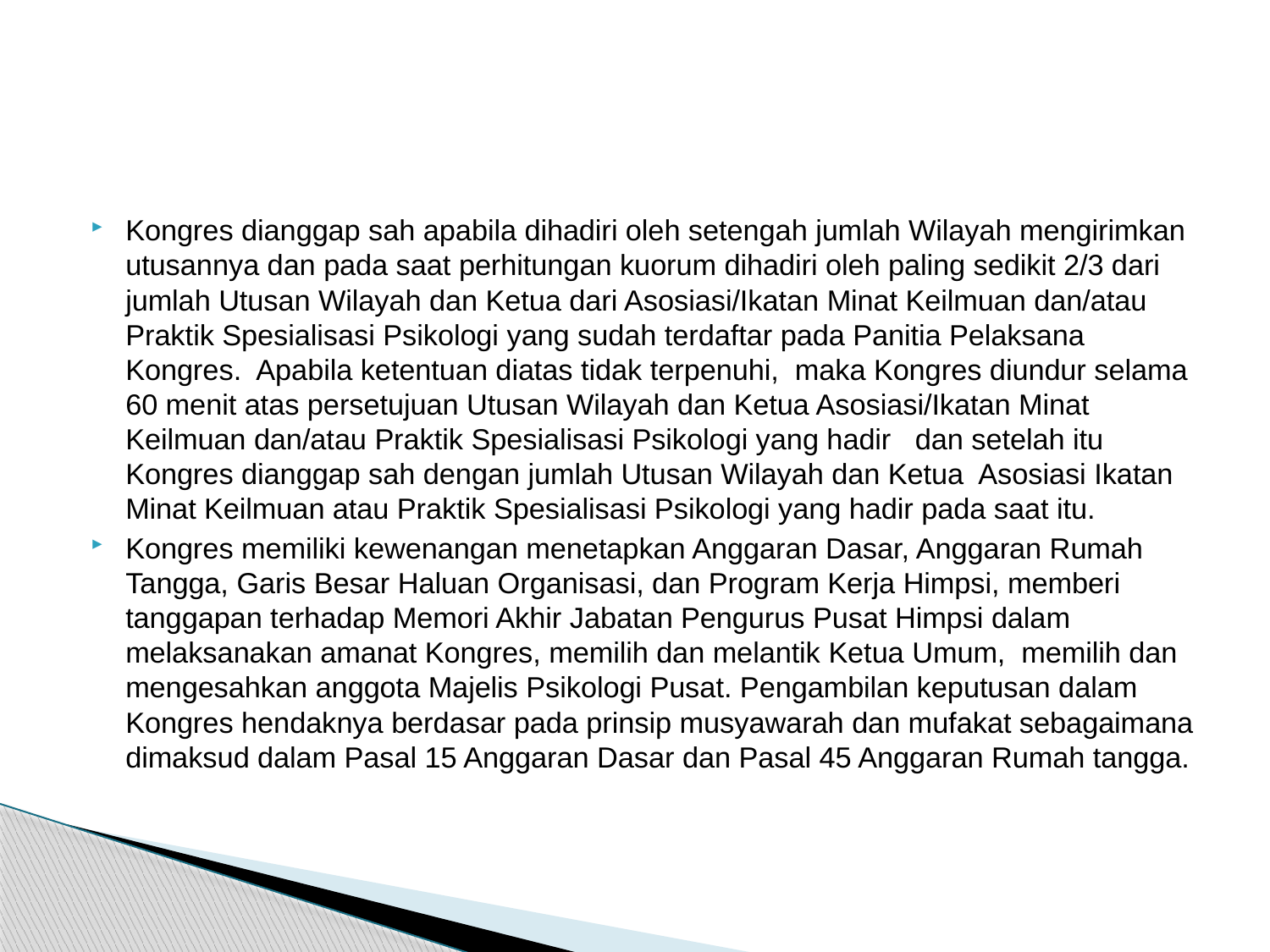

#
Kongres dianggap sah apabila dihadiri oleh setengah jumlah Wilayah mengirimkan utusannya dan pada saat perhitungan kuorum dihadiri oleh paling sedikit 2/3 dari jumlah Utusan Wilayah dan Ketua dari Asosiasi/Ikatan Minat Keilmuan dan/atau Praktik Spesialisasi Psikologi yang sudah terdaftar pada Panitia Pelaksana Kongres.  Apabila ketentuan diatas tidak terpenuhi,  maka Kongres diundur selama 60 menit atas persetujuan Utusan Wilayah dan Ketua Asosiasi/Ikatan Minat Keilmuan dan/atau Praktik Spesialisasi Psikologi yang hadir   dan setelah itu Kongres dianggap sah dengan jumlah Utusan Wilayah dan Ketua  Asosiasi Ikatan Minat Keilmuan atau Praktik Spesialisasi Psikologi yang hadir pada saat itu.
Kongres memiliki kewenangan menetapkan Anggaran Dasar, Anggaran Rumah Tangga, Garis Besar Haluan Organisasi, dan Program Kerja Himpsi, memberi tanggapan terhadap Memori Akhir Jabatan Pengurus Pusat Himpsi dalam melaksanakan amanat Kongres, memilih dan melantik Ketua Umum,  memilih dan mengesahkan anggota Majelis Psikologi Pusat. Pengambilan keputusan dalam Kongres hendaknya berdasar pada prinsip musyawarah dan mufakat sebagaimana dimaksud dalam Pasal 15 Anggaran Dasar dan Pasal 45 Anggaran Rumah tangga.